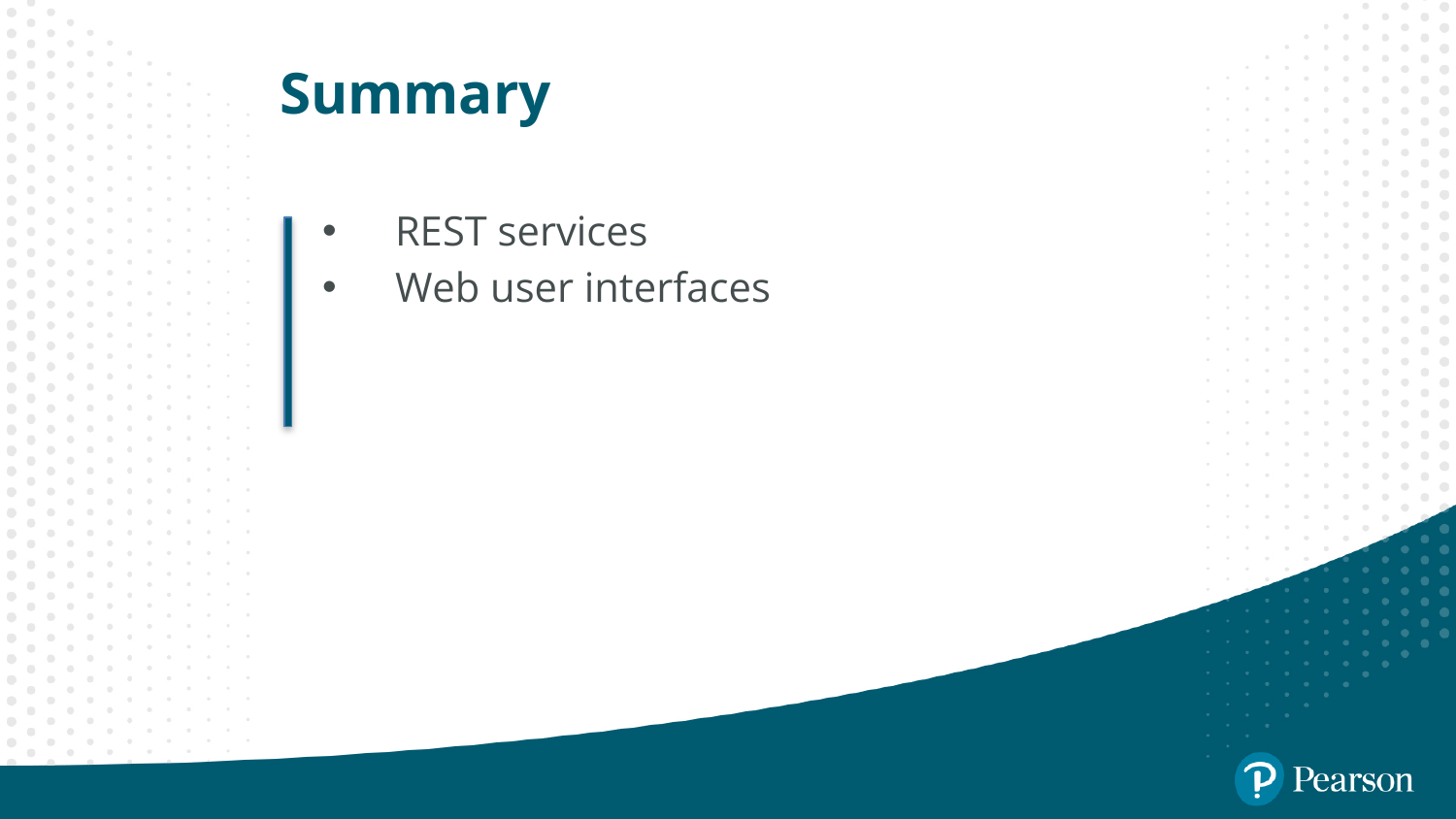

# Summary
REST services
Web user interfaces